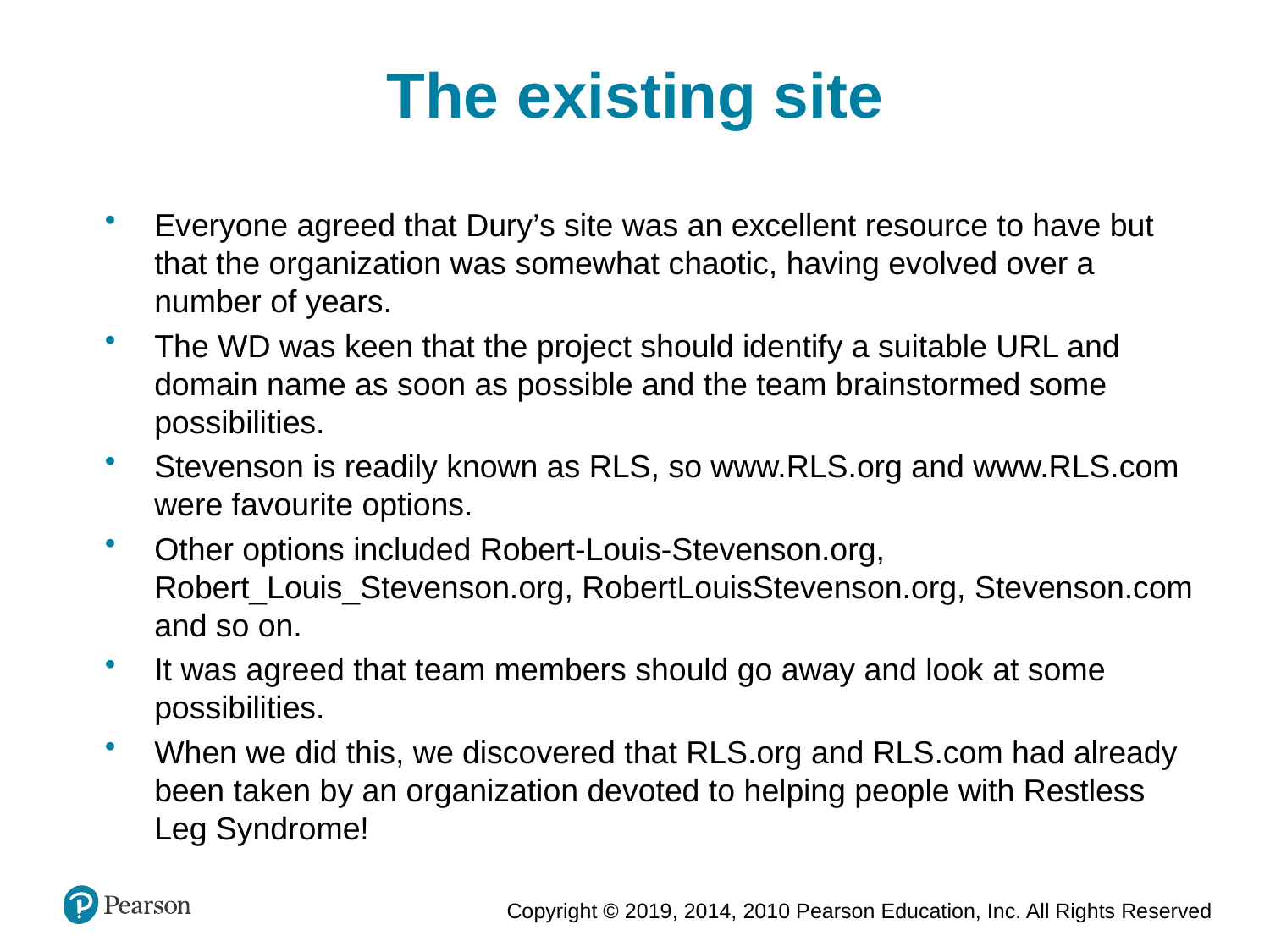

The existing site
Everyone agreed that Dury’s site was an excellent resource to have but that the organization was somewhat chaotic, having evolved over a number of years.
The WD was keen that the project should identify a suitable URL and domain name as soon as possible and the team brainstormed some possibilities.
Stevenson is readily known as RLS, so www.RLS.org and www.RLS.com were favourite options.
Other options included Robert-Louis-Stevenson.org, Robert_Louis_Stevenson.org, RobertLouisStevenson.org, Stevenson.com and so on.
It was agreed that team members should go away and look at some possibilities.
When we did this, we discovered that RLS.org and RLS.com had already been taken by an organization devoted to helping people with Restless Leg Syndrome!